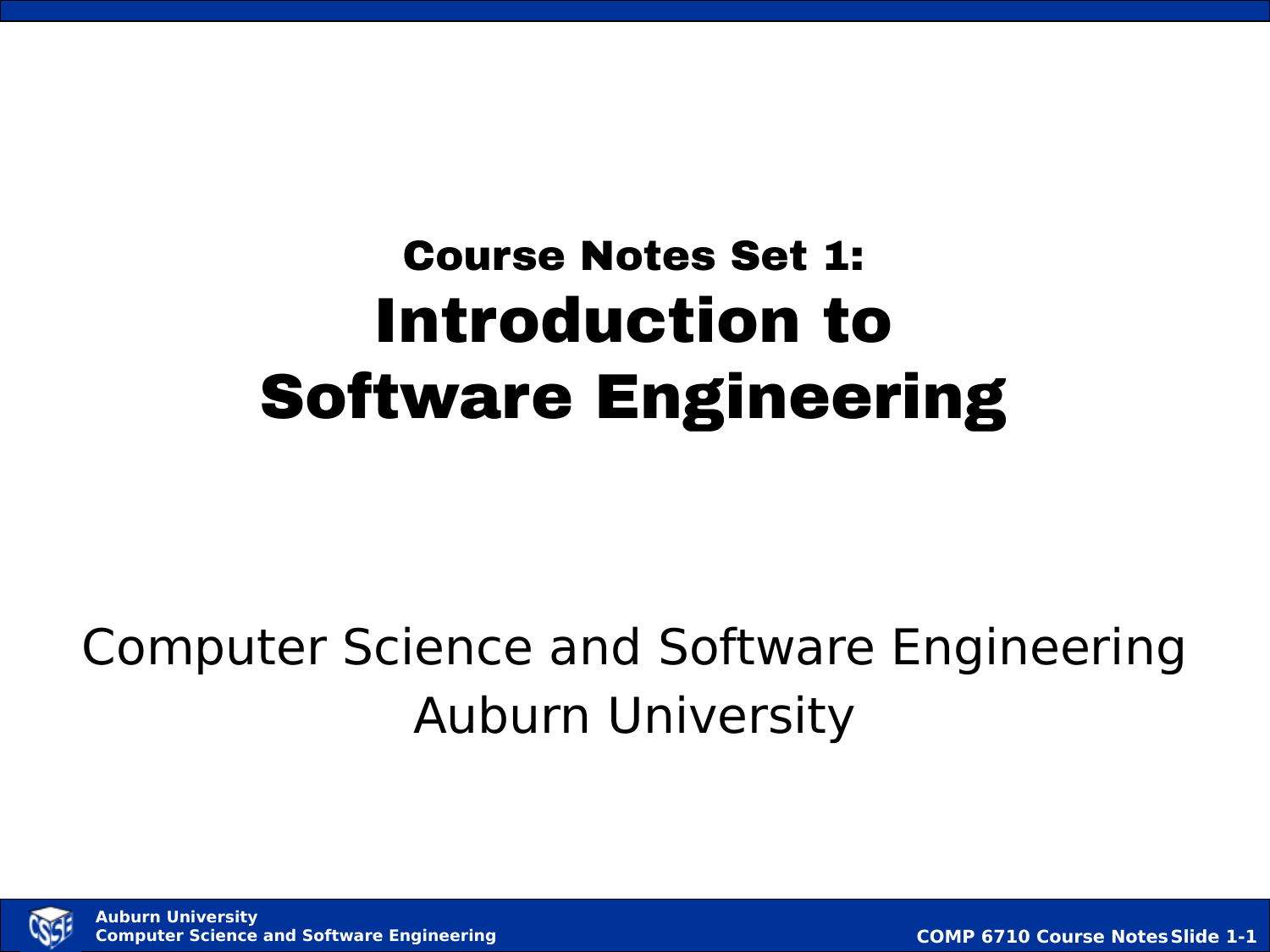

# Course Notes Set 1: Introduction to Software Engineering

Computer Science and Software Engineering
Auburn University